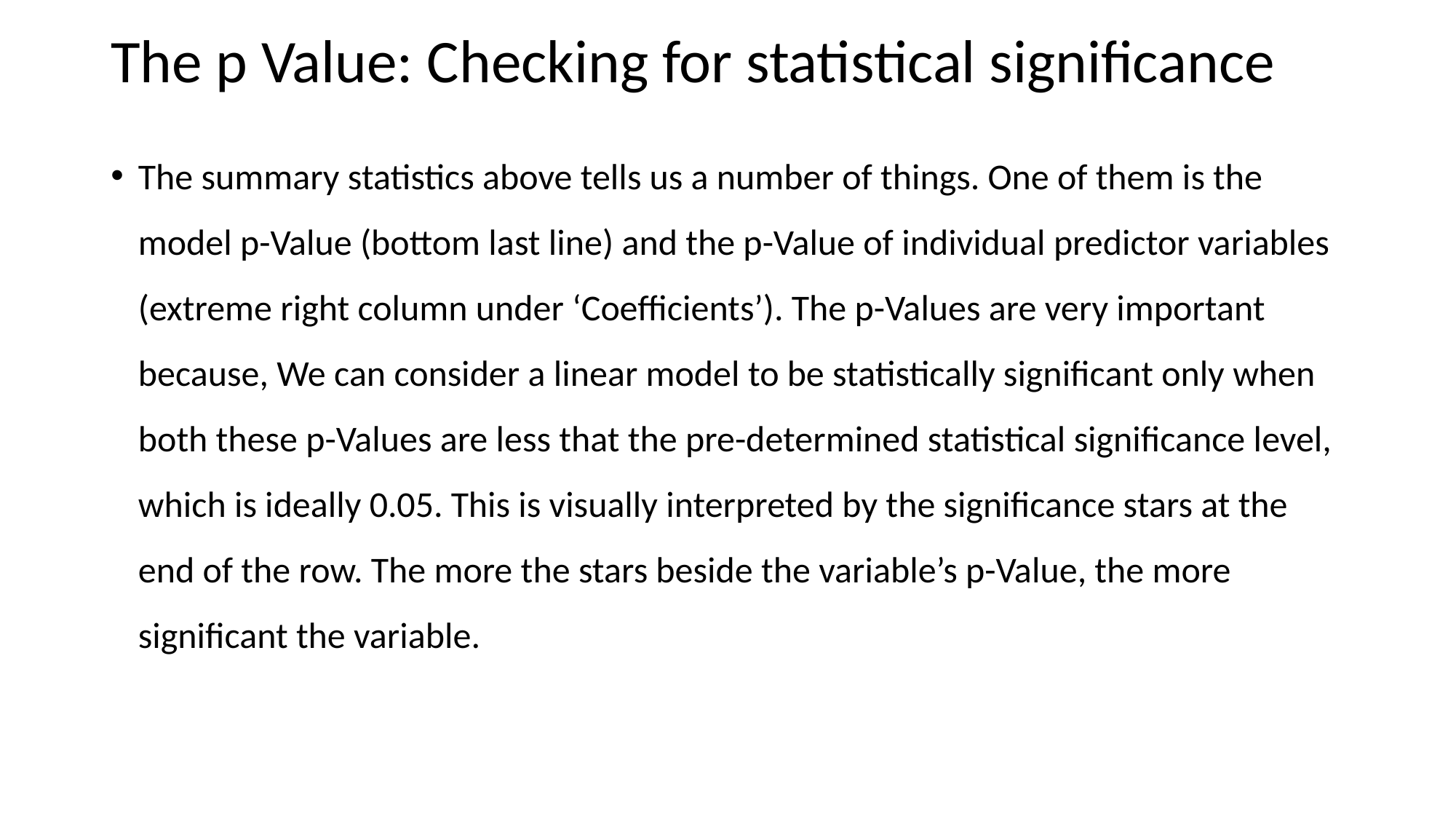

# The p Value: Checking for statistical significance
The summary statistics above tells us a number of things. One of them is the model p-Value (bottom last line) and the p-Value of individual predictor variables (extreme right column under ‘Coefficients’). The p-Values are very important because, We can consider a linear model to be statistically significant only when both these p-Values are less that the pre-determined statistical significance level, which is ideally 0.05. This is visually interpreted by the significance stars at the end of the row. The more the stars beside the variable’s p-Value, the more significant the variable.